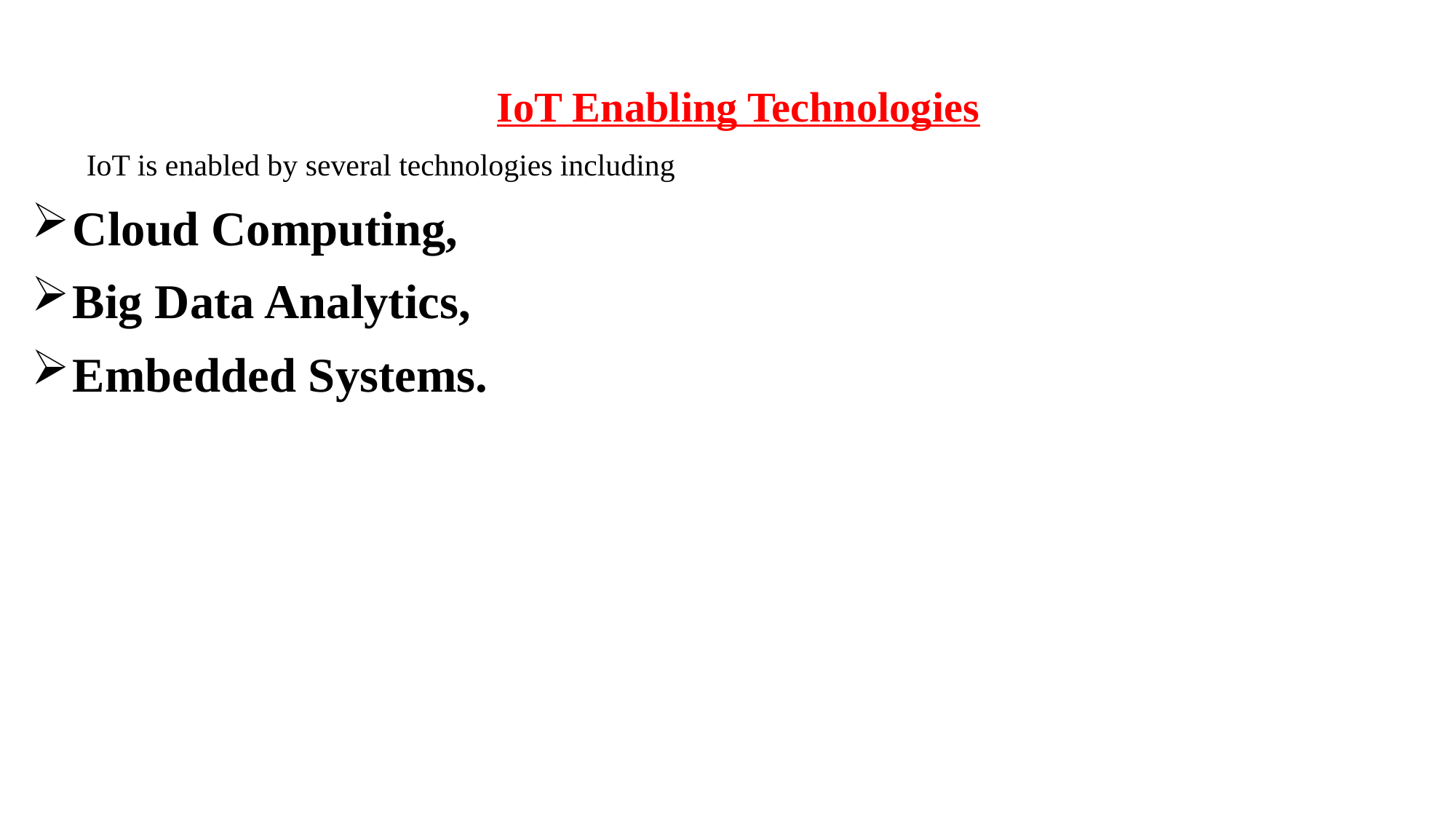

IoT Enabling Technologies
IoT is enabled by several technologies including
Cloud Computing,
Big Data Analytics,
Embedded Systems.